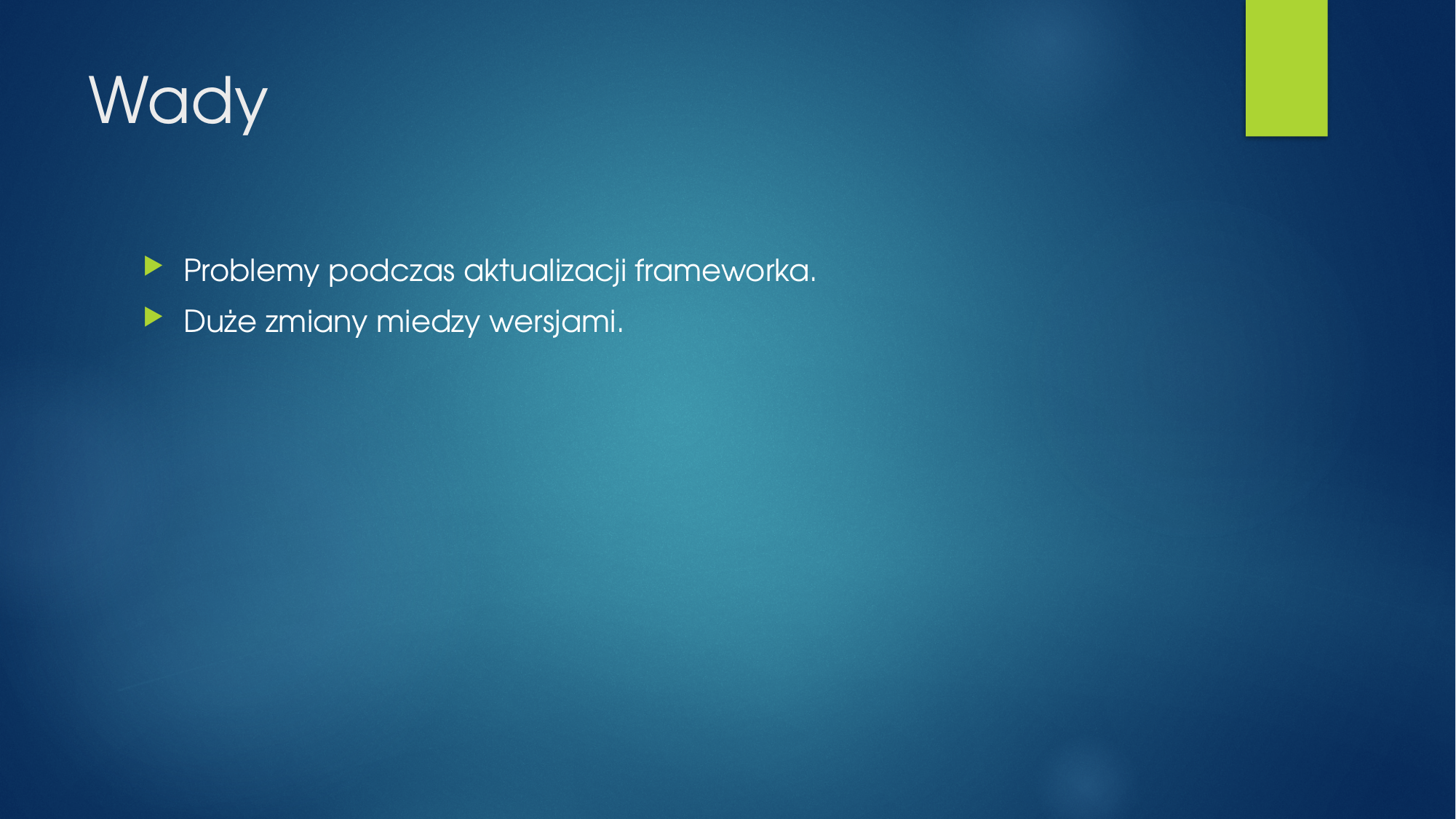

# Wady
Problemy podczas aktualizacji frameworka.
Duże zmiany miedzy wersjami.